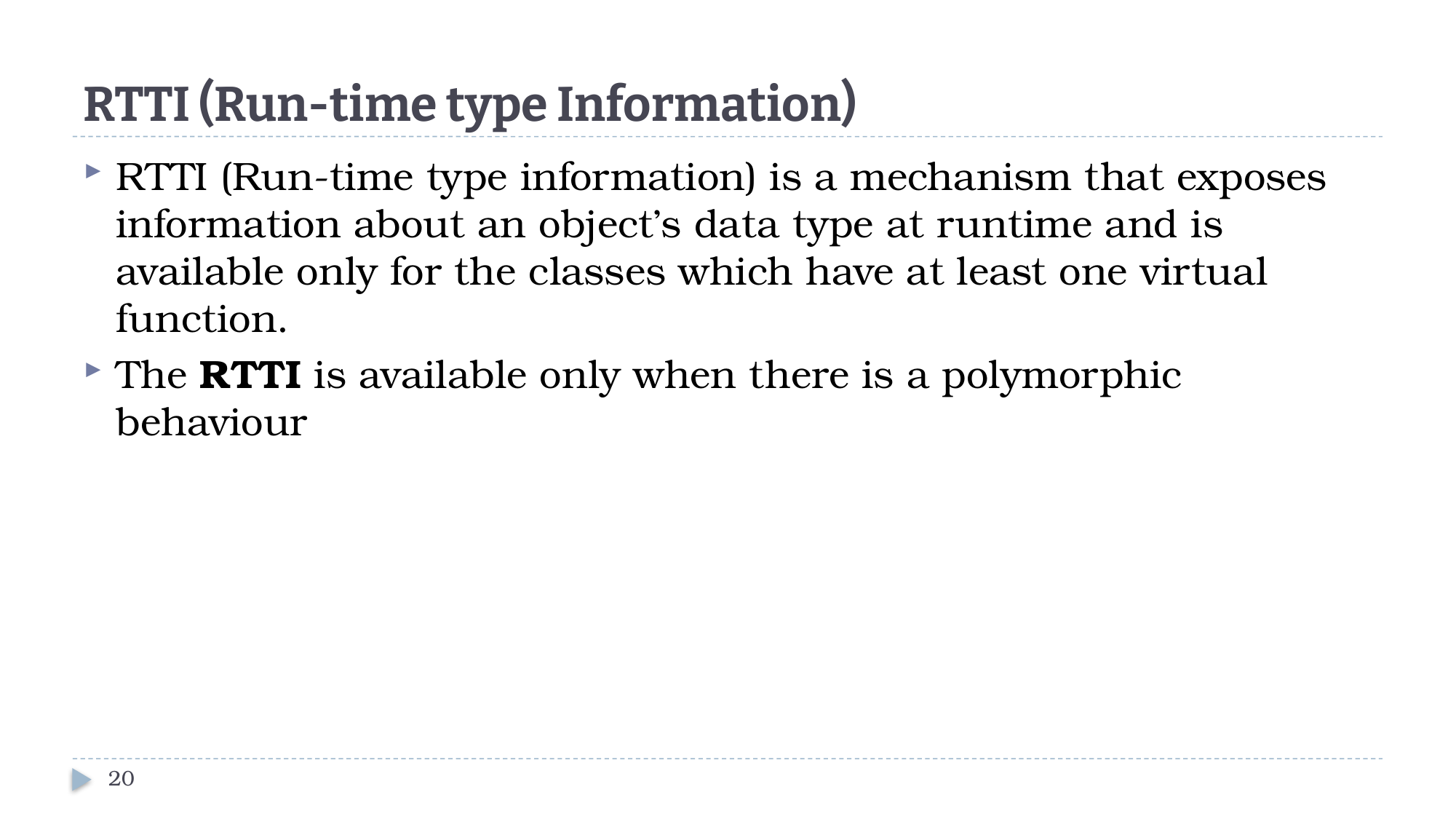

# RTTI (Run-time type Information)
RTTI (Run-time type information) is a mechanism that exposes information about an object’s data type at runtime and is available only for the classes which have at least one virtual function.
The RTTI is available only when there is a polymorphic behaviour
20